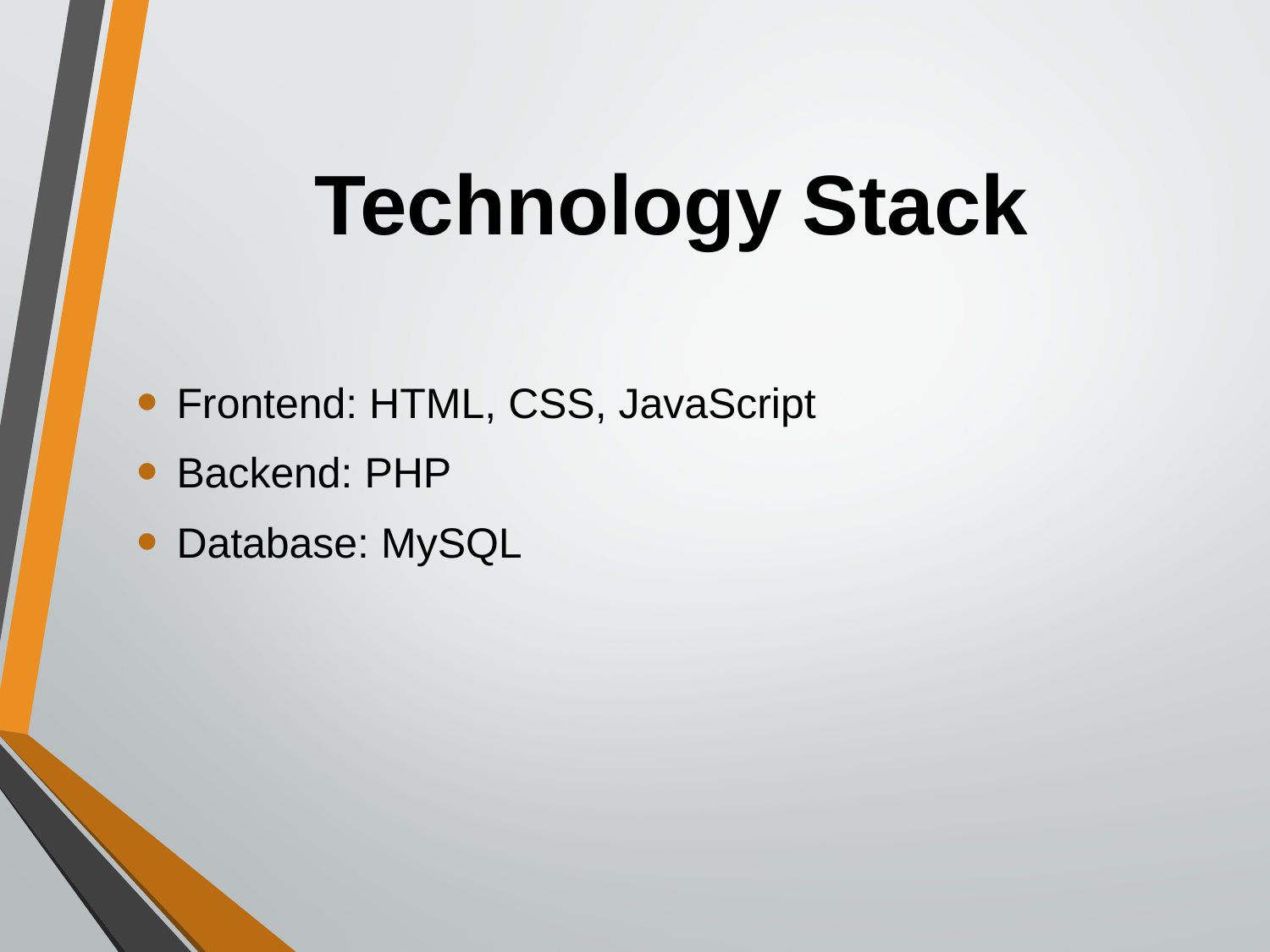

# Technology Stack
Frontend: HTML, CSS, JavaScript
Backend: PHP
Database: MySQL